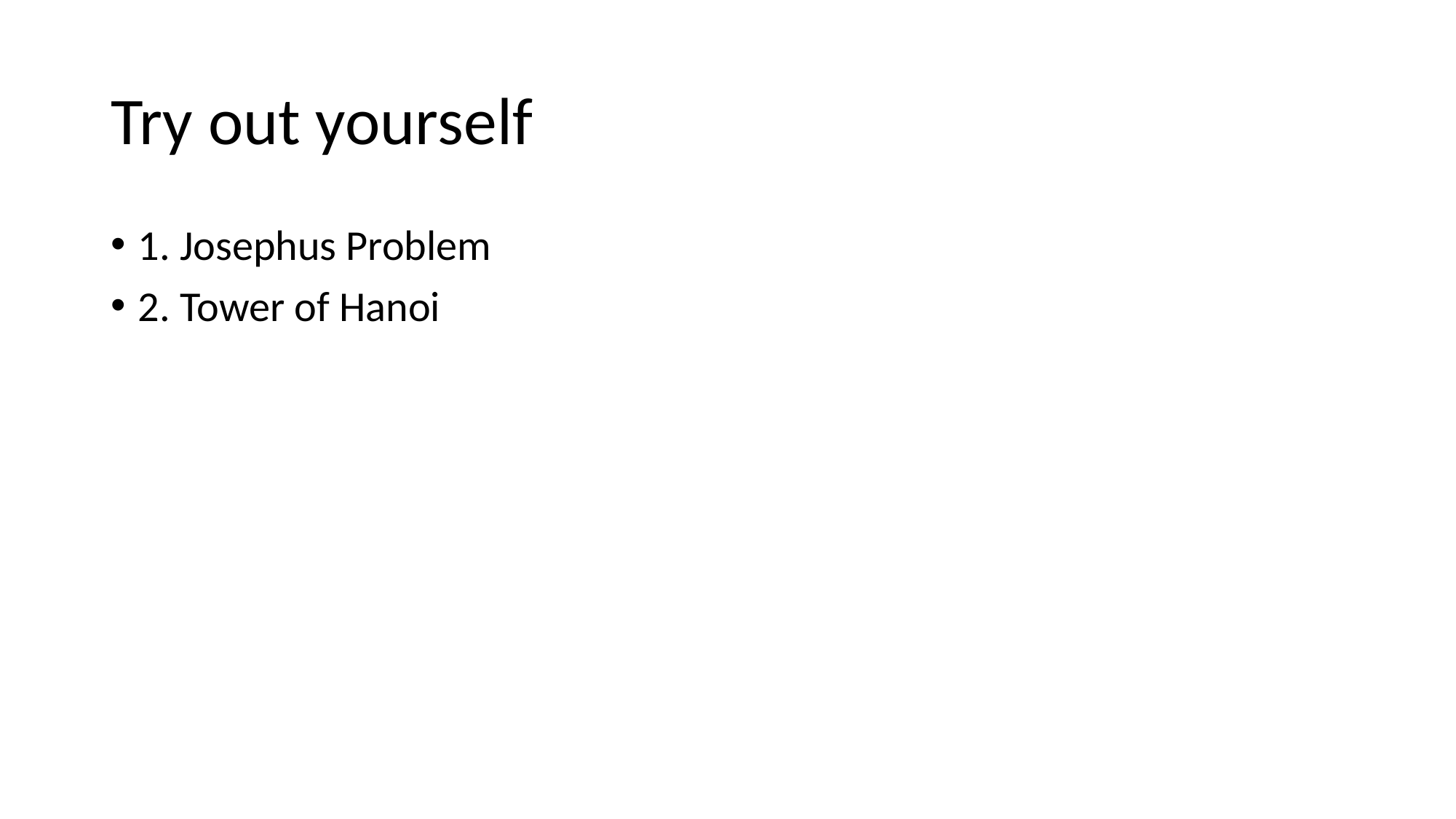

# Try out yourself
1. Josephus Problem
2. Tower of Hanoi